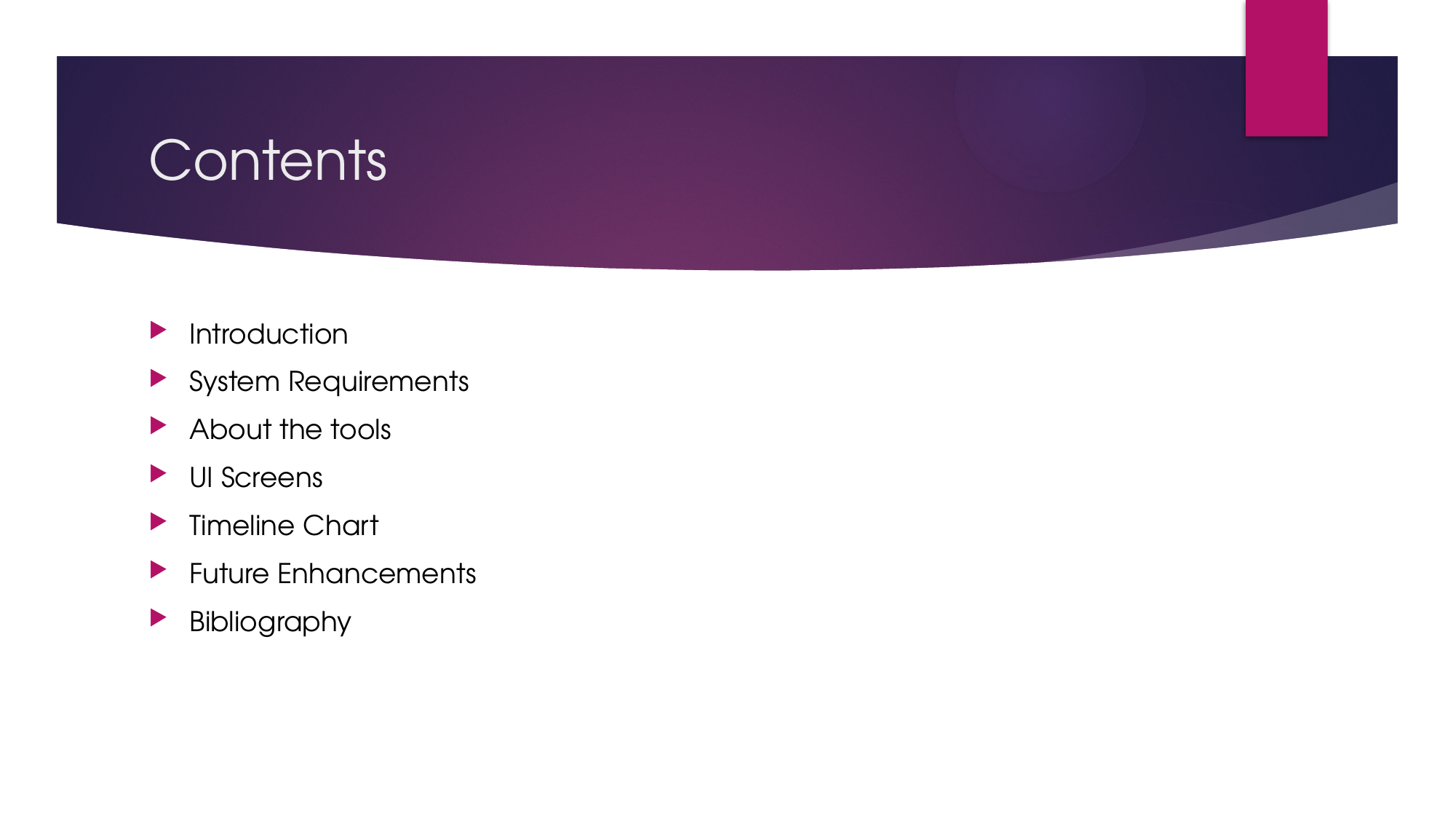

# Contents
Introduction
System Requirements
About the tools
UI Screens
Timeline Chart
Future Enhancements
Bibliography